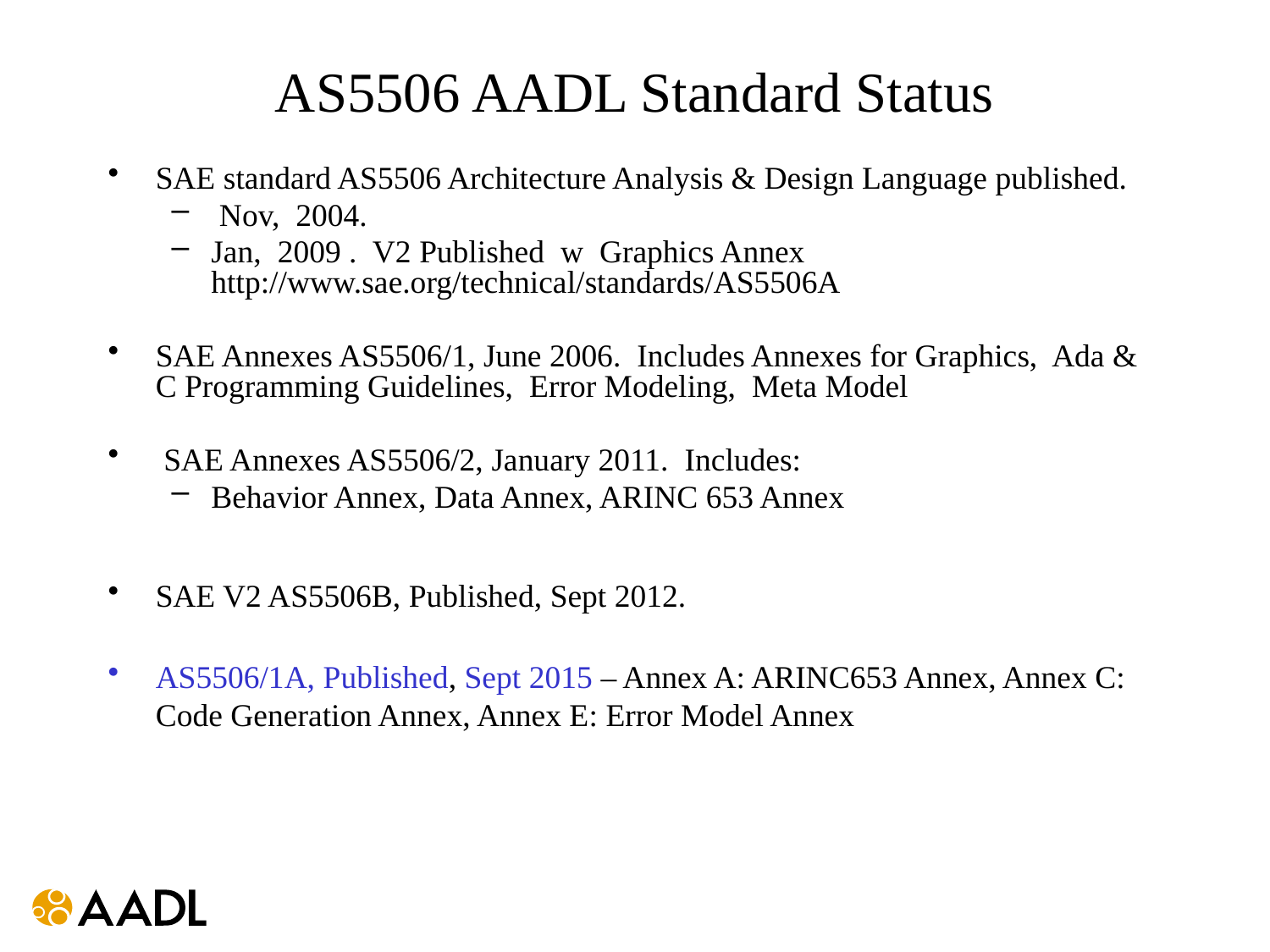

# AS5506 AADL Standard Status
SAE standard AS5506 Architecture Analysis & Design Language published.
 Nov,  2004.
Jan,  2009 .  V2 Published  w  Graphics Annex http://www.sae.org/technical/standards/AS5506A

SAE Annexes AS5506/1, June 2006.  Includes Annexes for Graphics,  Ada & C Programming Guidelines,  Error Modeling,  Meta Model

 SAE Annexes AS5506/2, January 2011.  Includes:
Behavior Annex, Data Annex, ARINC 653 Annex

SAE V2 AS5506B, Published, Sept 2012.

AS5506/1A, Published, Sept 2015 – Annex A: ARINC653 Annex, Annex C: Code Generation Annex, Annex E: Error Model Annex